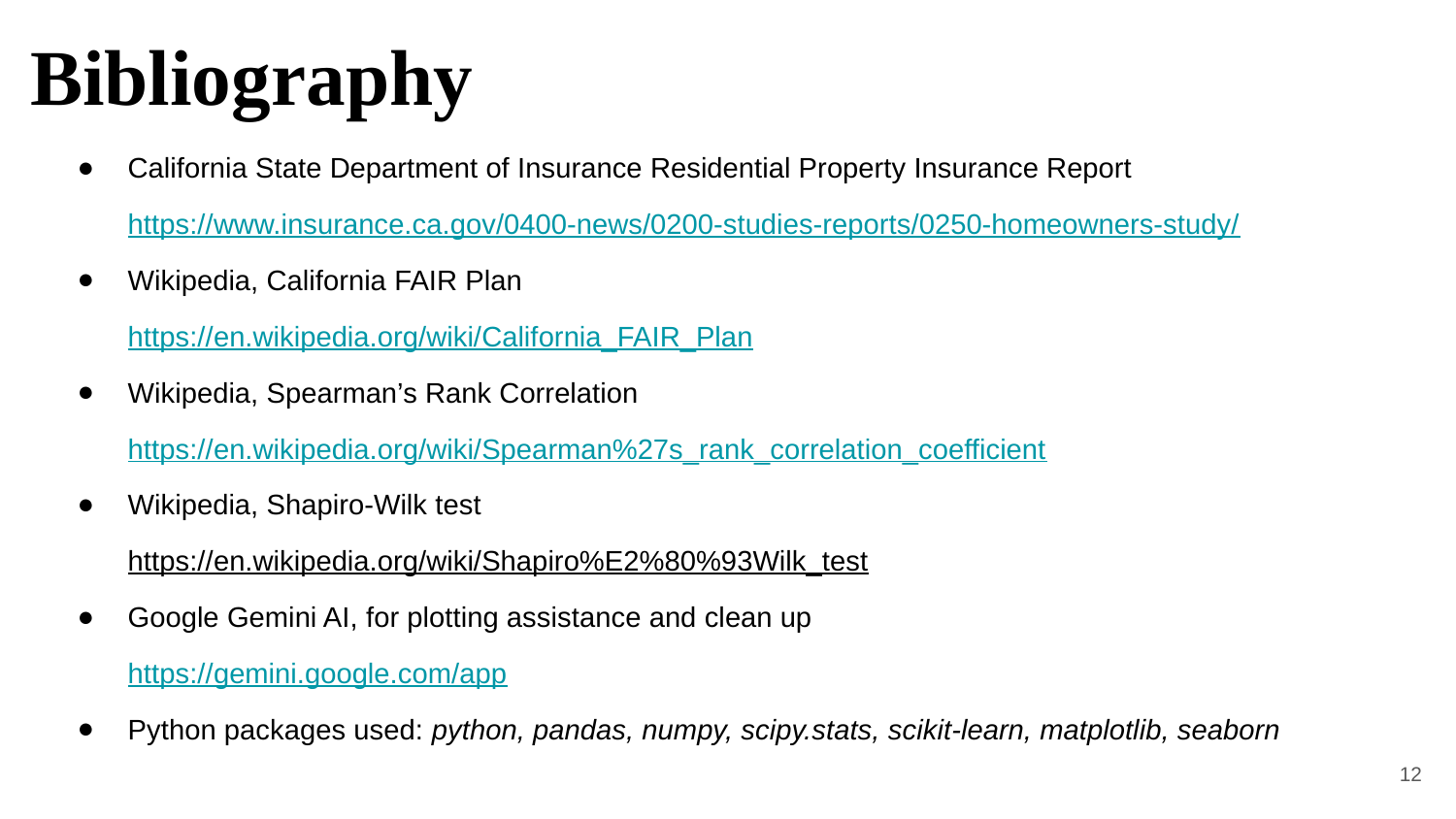

# Bibliography
California State Department of Insurance Residential Property Insurance Report
https://www.insurance.ca.gov/0400-news/0200-studies-reports/0250-homeowners-study/
Wikipedia, California FAIR Plan
https://en.wikipedia.org/wiki/California_FAIR_Plan
Wikipedia, Spearman’s Rank Correlation
https://en.wikipedia.org/wiki/Spearman%27s_rank_correlation_coefficient
Wikipedia, Shapiro-Wilk test
https://en.wikipedia.org/wiki/Shapiro%E2%80%93Wilk_test
Google Gemini AI, for plotting assistance and clean up
https://gemini.google.com/app
Python packages used: python, pandas, numpy, scipy.stats, scikit-learn, matplotlib, seaborn

12